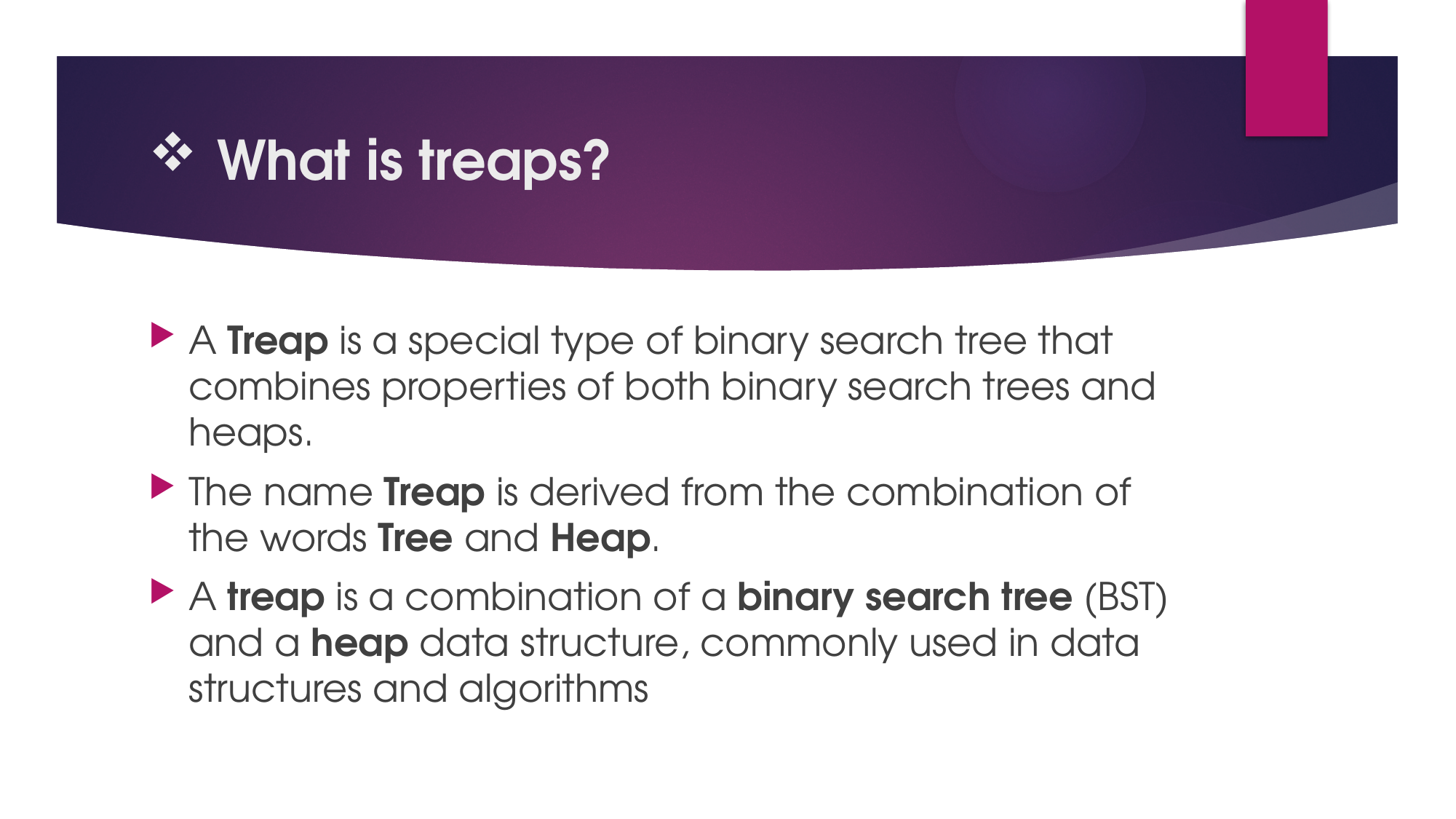

# What is treaps?
A Treap is a special type of binary search tree that combines properties of both binary search trees and heaps.
The name Treap is derived from the combination of the words Tree and Heap.
A treap is a combination of a binary search tree (BST) and a heap data structure, commonly used in data structures and algorithms